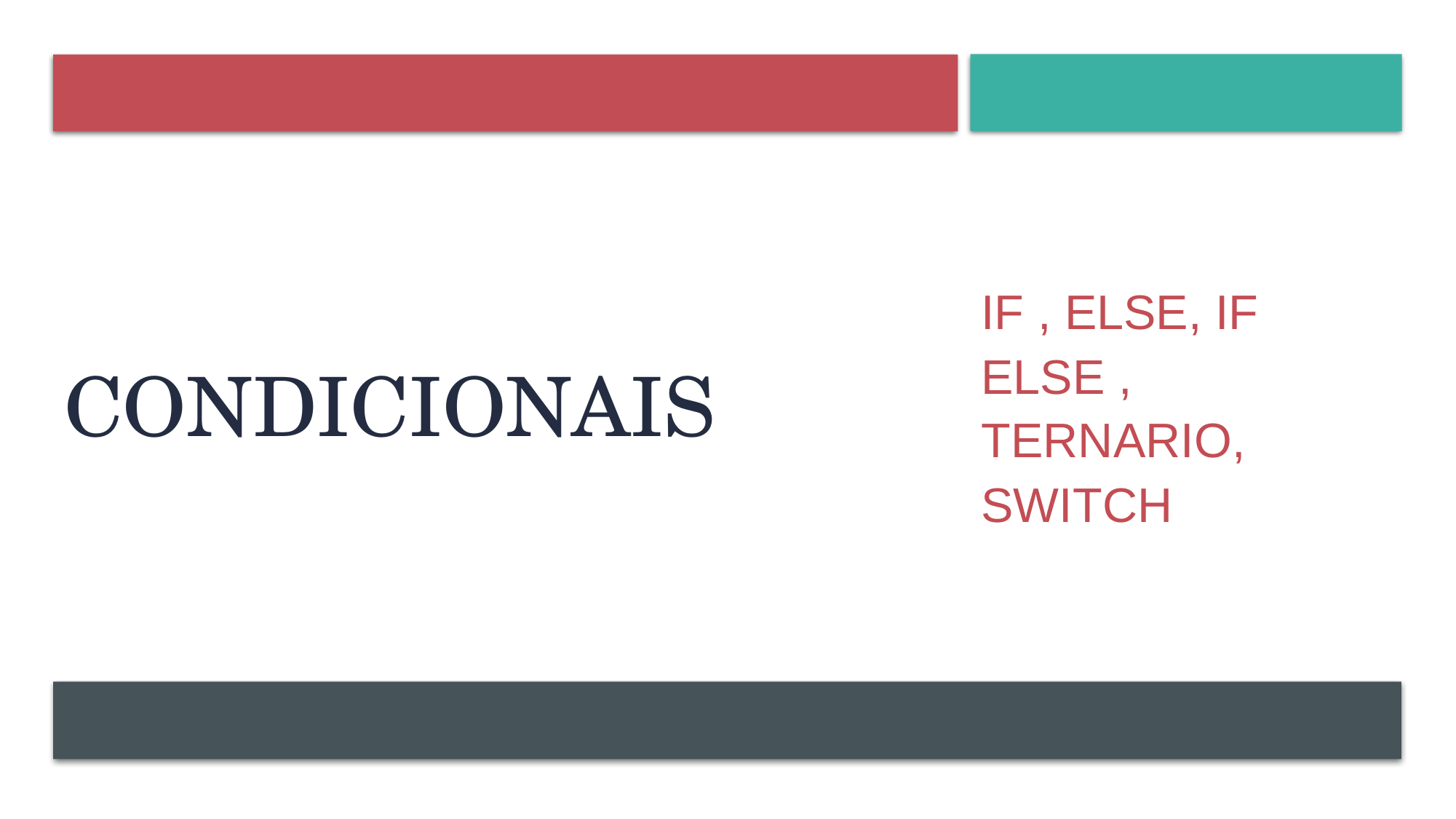

# Condicionais
IF , Else, if Else , Ternario, Switch